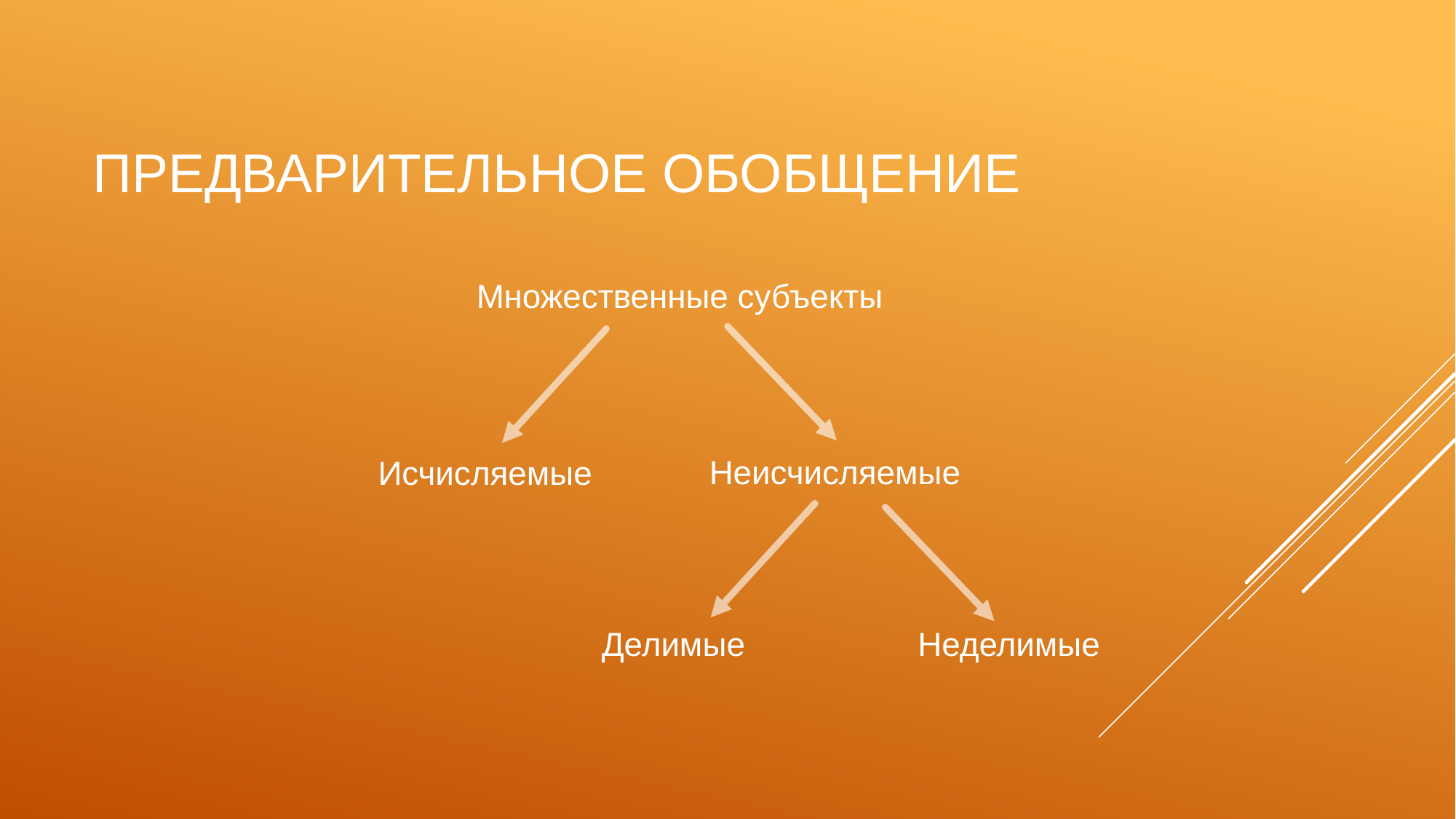

# Предварительное обобщение
Множественные субъекты
Неисчисляемые
Исчисляемые
Неделимые
Делимые